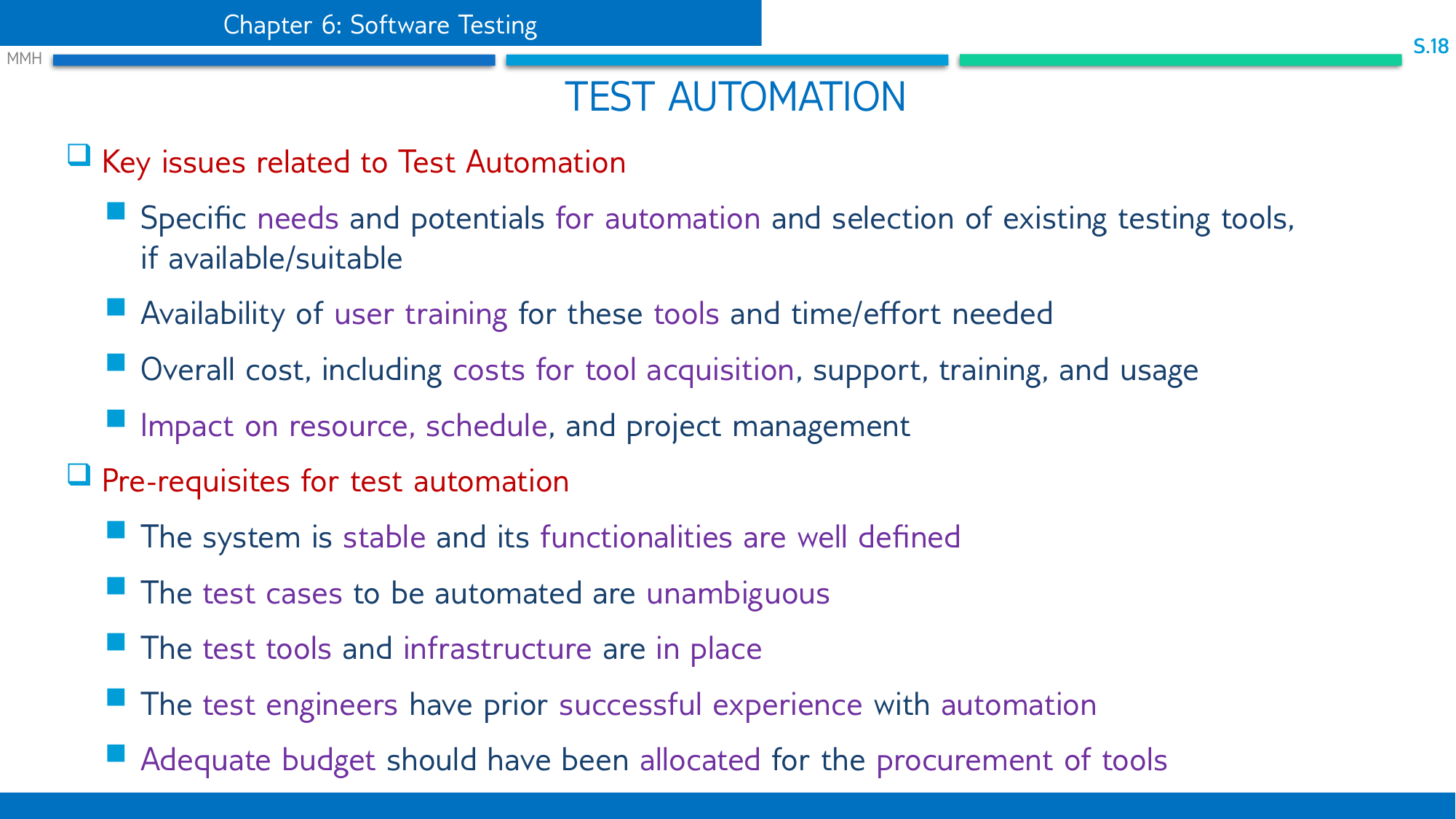

Chapter 6: Software Testing
 S.18
  MMH
          Test Automation

Key issues related to Test Automation
Specific needs and potentials for automation and selection of existing testing tools,
if available/suitable
Availability of user training for these tools and time/effort needed
Overall cost, including costs for tool acquisition, support, training, and usage
Impact on resource, schedule, and project management
Pre-requisites for test automation
The system is stable and its functionalities are well defined
The test cases to be automated are unambiguous
The test tools and infrastructure are in place
The test engineers have prior successful experience with automation
Adequate budget should have been allocated for the procurement of tools